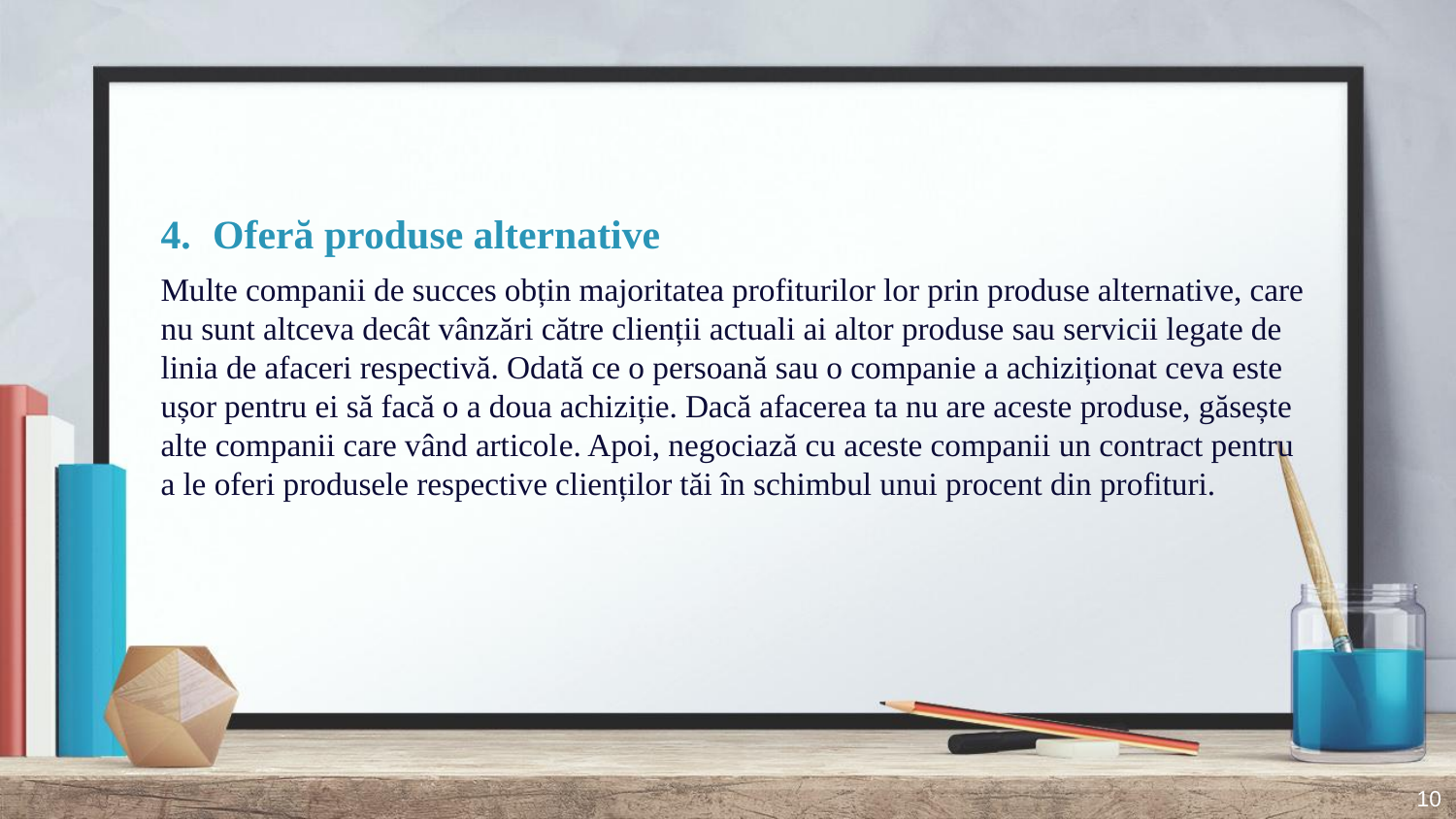

4.  Oferă produse alternative
Multe companii de succes obțin majoritatea profiturilor lor prin produse alternative, care nu sunt altceva decât vânzări către clienții actuali ai altor produse sau servicii legate de linia de afaceri respectivă. Odată ce o persoană sau o companie a achiziționat ceva este ușor pentru ei să facă o a doua achiziție. Dacă afacerea ta nu are aceste produse, găsește alte companii care vând articole. Apoi, negociază cu aceste companii un contract pentru a le oferi produsele respective clienților tăi în schimbul unui procent din profituri.
10